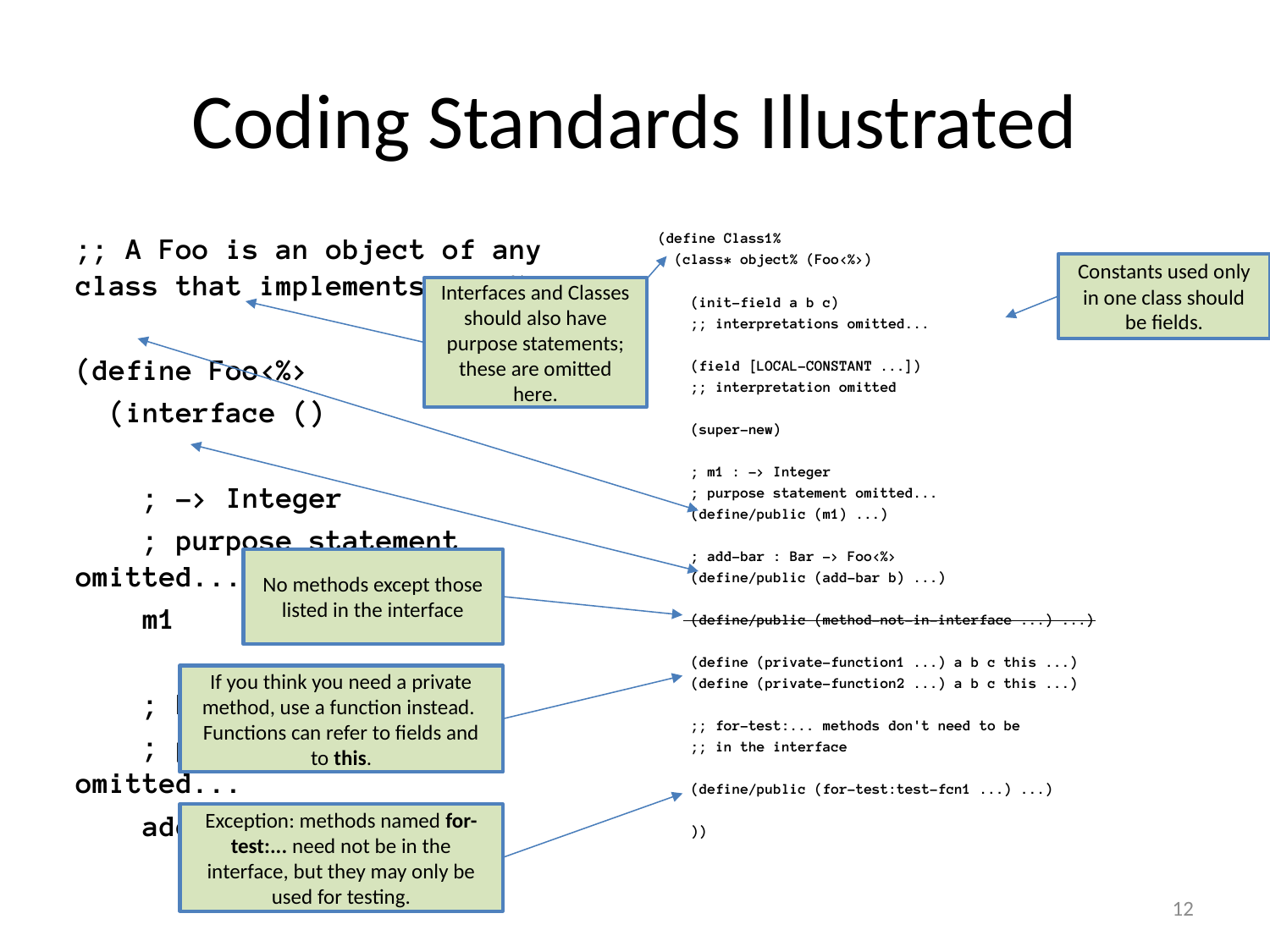

# Coding Standards Illustrated
;; A Foo is an object of any class that implements Foo<%>

(define Foo<%>
  (interface ()

    ; -> Integer
    ; purpose statement omitted...
    m1

    ; Bar -> Foo<%>
    ; purpose statement omitted...
    add-bar))
(define Class1%
  (class* object% (Foo<%>)

    (init-field a b c)
    ;; interpretations omitted...

    (field [LOCAL-CONSTANT ...])
    ;; interpretation omitted

    (super-new)

    ; m1 : -> Integer
    ; purpose statement omitted...
    (define/public (m1) ...)

    ; add-bar : Bar -> Foo<%>
    (define/public (add-bar b) ...)

    (define/public (method-not-in-interface ...) ...)

    (define (private-function1 ...) a b c this ...)
    (define (private-function2 ...) a b c this ...)

    ;; for-test:... methods don't need to be
    ;; in the interface

    (define/public (for-test:test-fcn1 ...) ...)

    ))
Constants used only in one class should be fields.
Interfaces and Classes should also have purpose statements; these are omitted here.
No methods except those listed in the interface
If you think you need a private method, use a function instead.  Functions can refer to fields and to this.
Exception: methods named for-test:... need not be in the interface, but they may only be used for testing.
12